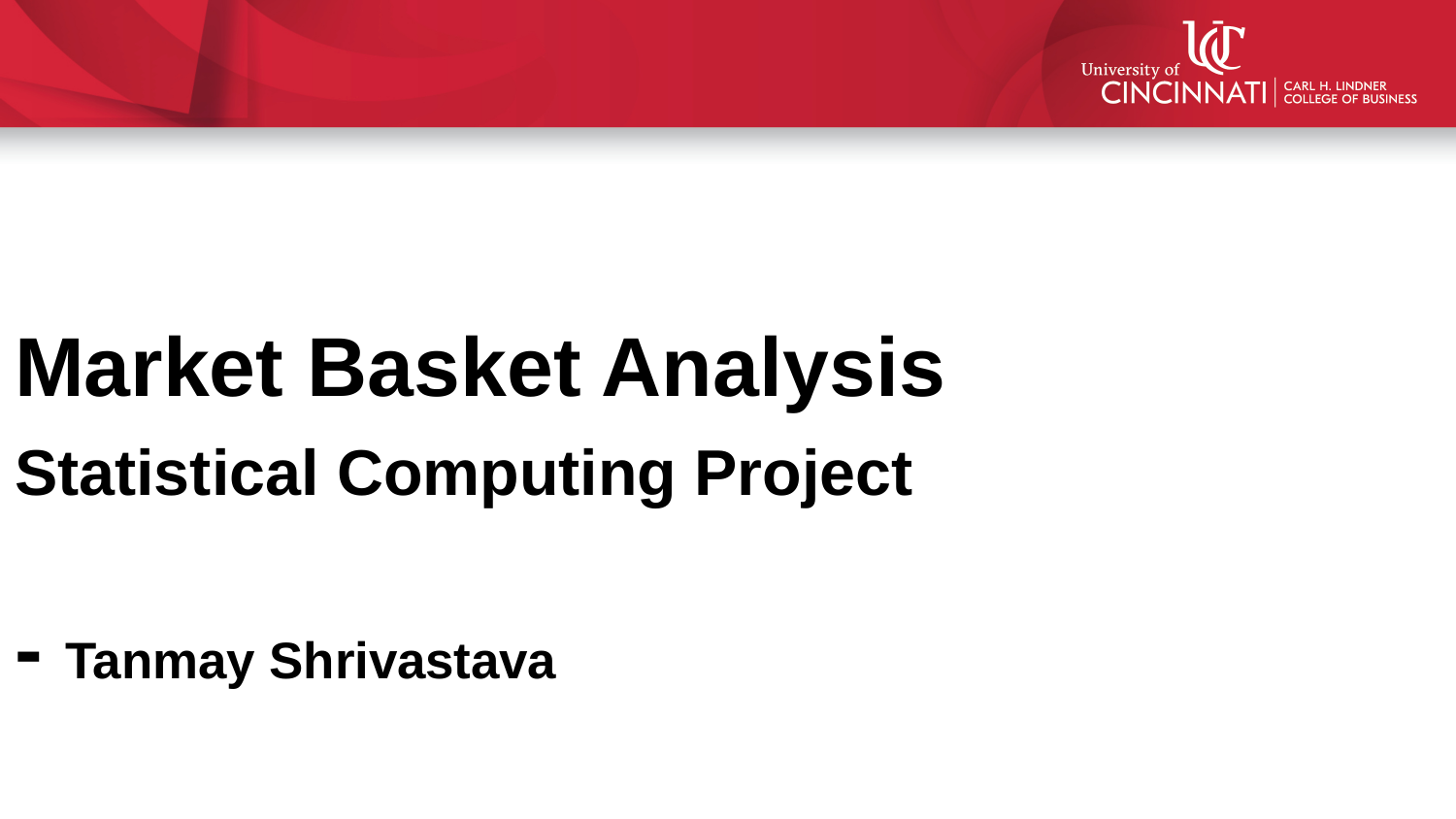

Market Basket Analysis
Statistical Computing Project
- Tanmay Shrivastava